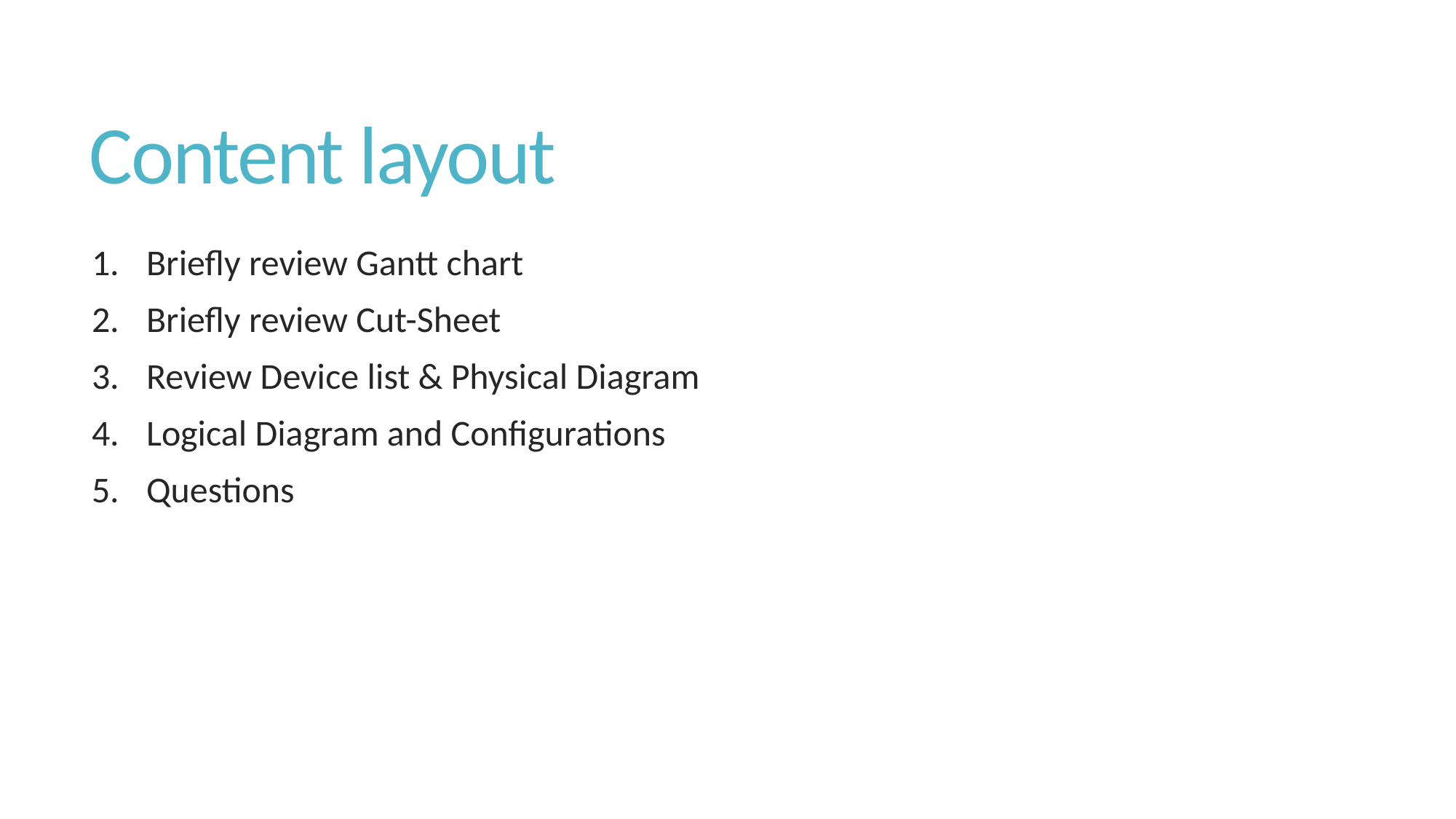

# Content layout
Briefly review Gantt chart
Briefly review Cut-Sheet
Review Device list & Physical Diagram
Logical Diagram and Configurations
Questions